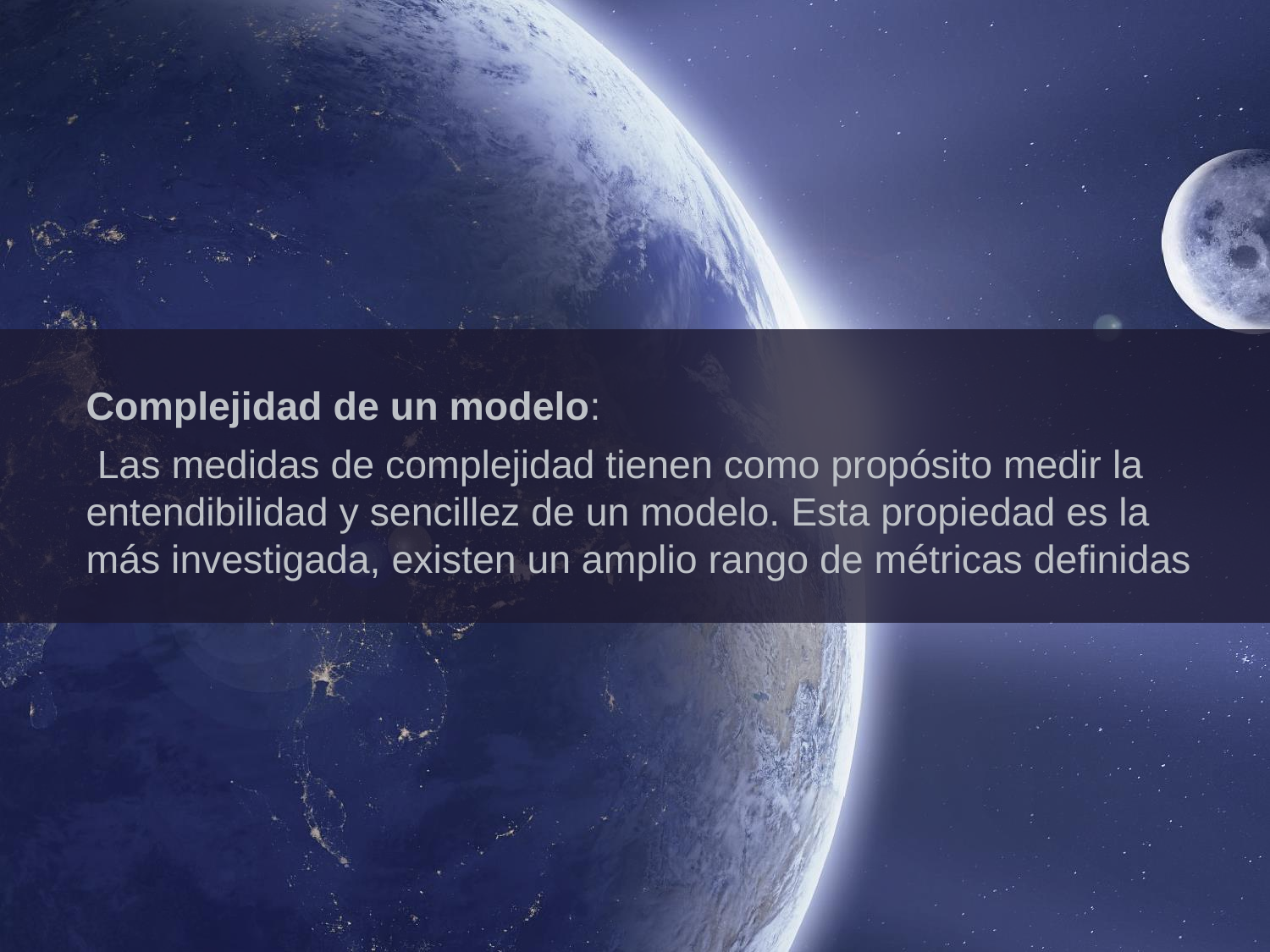

Complejidad de un modelo:
 Las medidas de complejidad tienen como propósito medir la entendibilidad y sencillez de un modelo. Esta propiedad es la más investigada, existen un amplio rango de métricas definidas